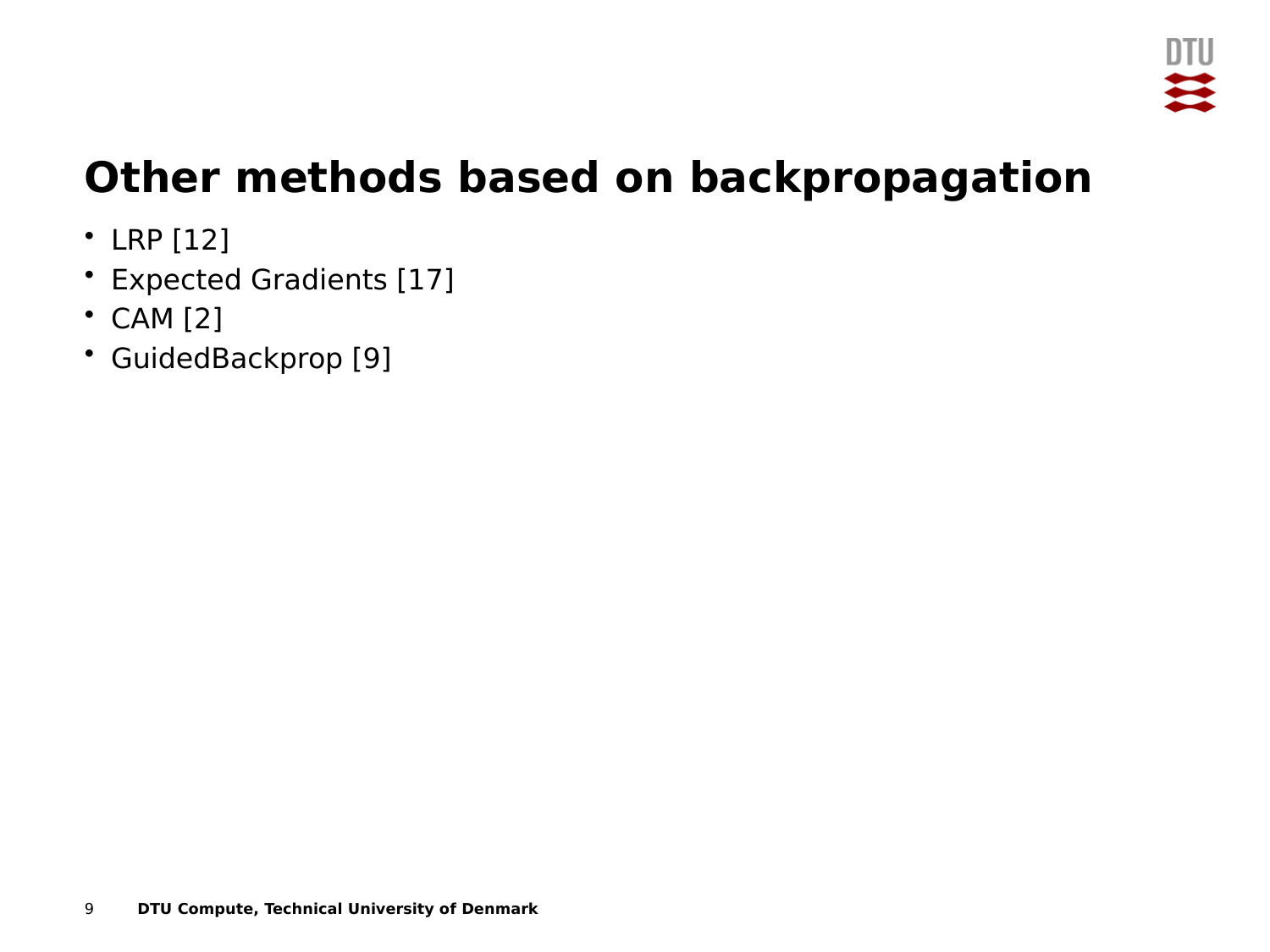

# Other methods based on backpropagation
LRP [12]
Expected Gradients [17]
CAM [2]
GuidedBackprop [9]

9